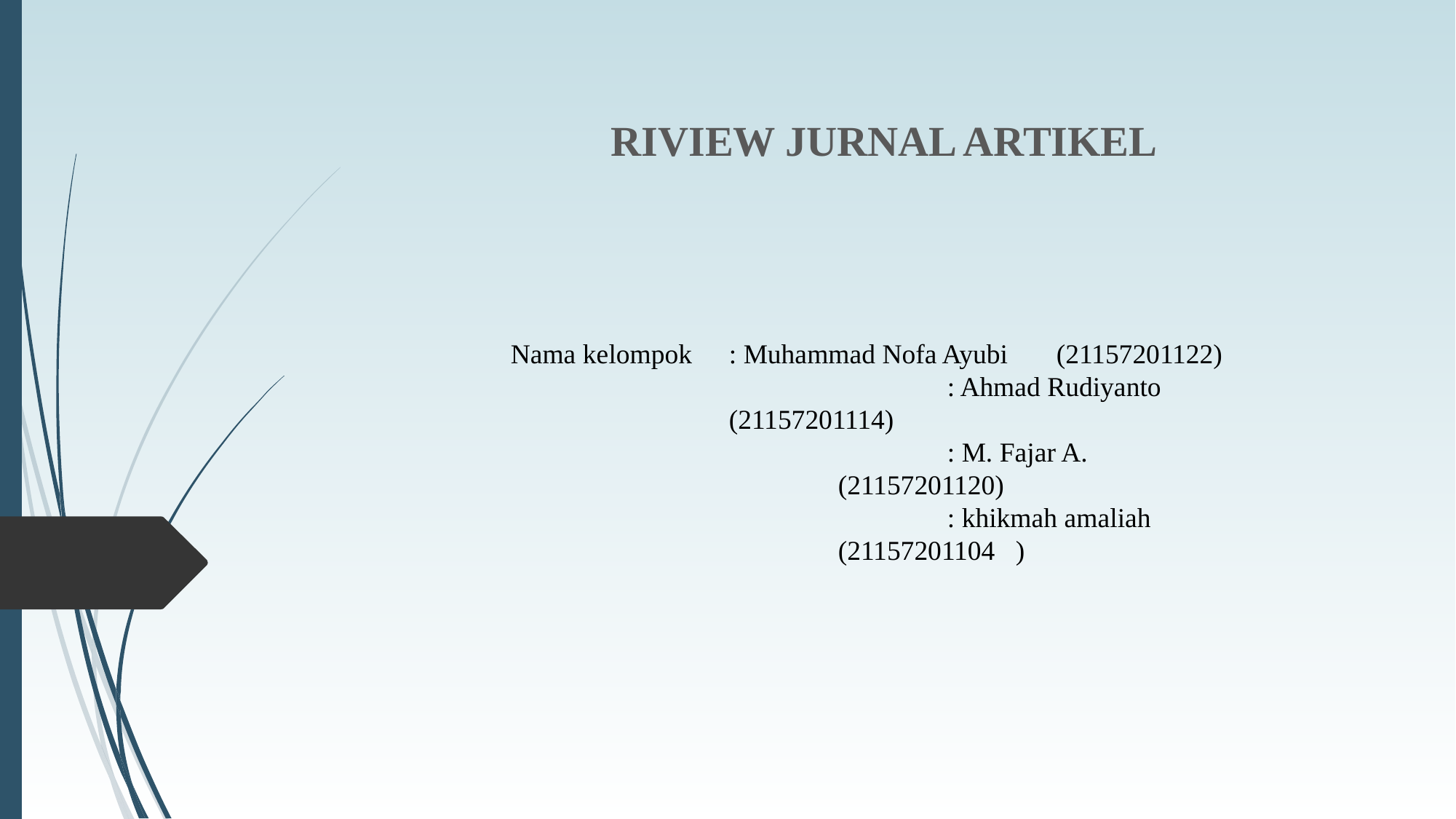

RIVIEW JURNAL ARTIKEL
Nama kelompok	: Muhammad Nofa Ayubi 	(21157201122)
				: Ahmad Rudiyanto			(21157201114)
				: M. Fajar A.				(21157201120)
				: khikmah amaliah				(21157201104   )